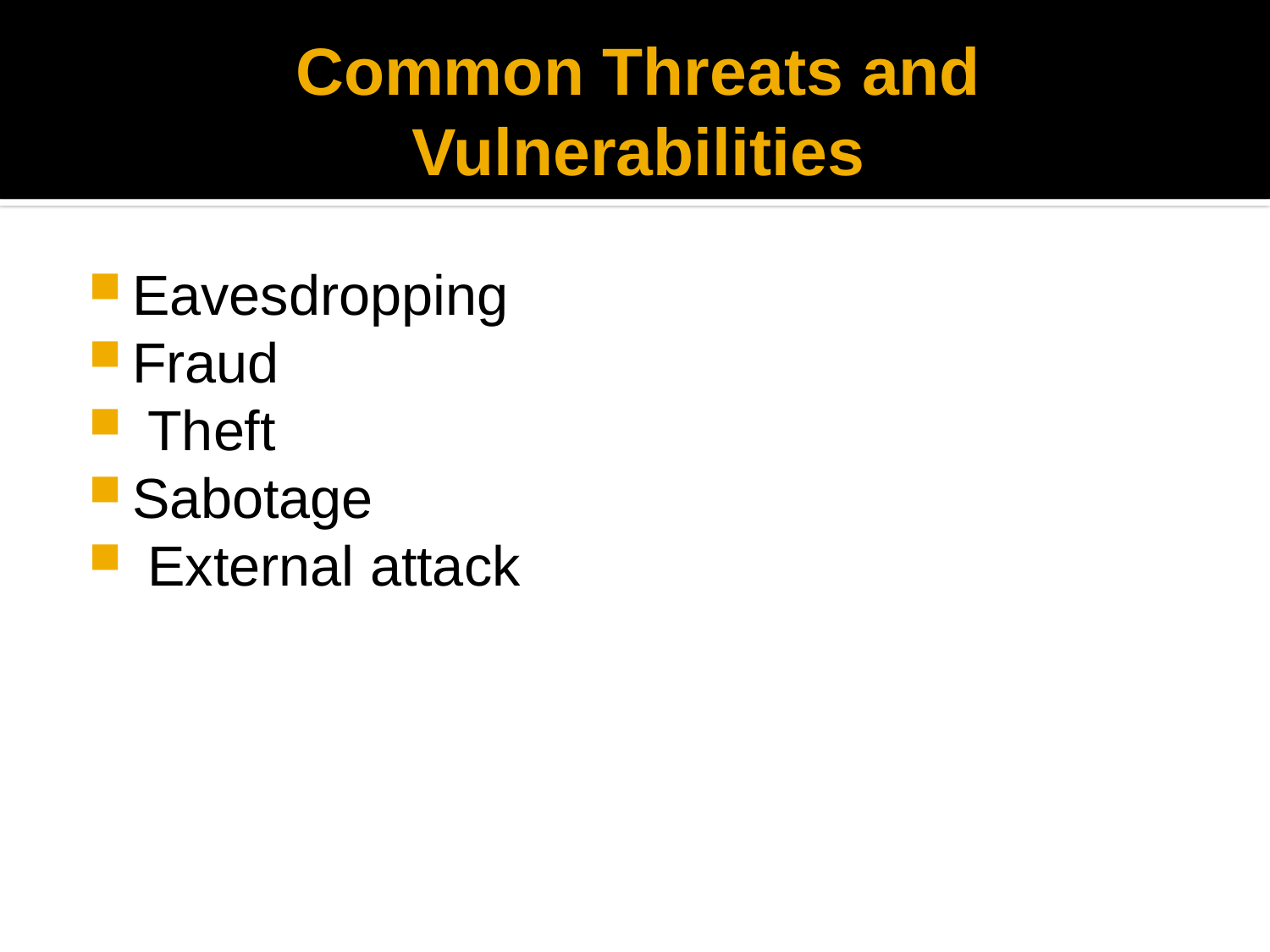

# Common Threats and Vulnerabilities
Eavesdropping
Fraud
 Theft
Sabotage
 External attack